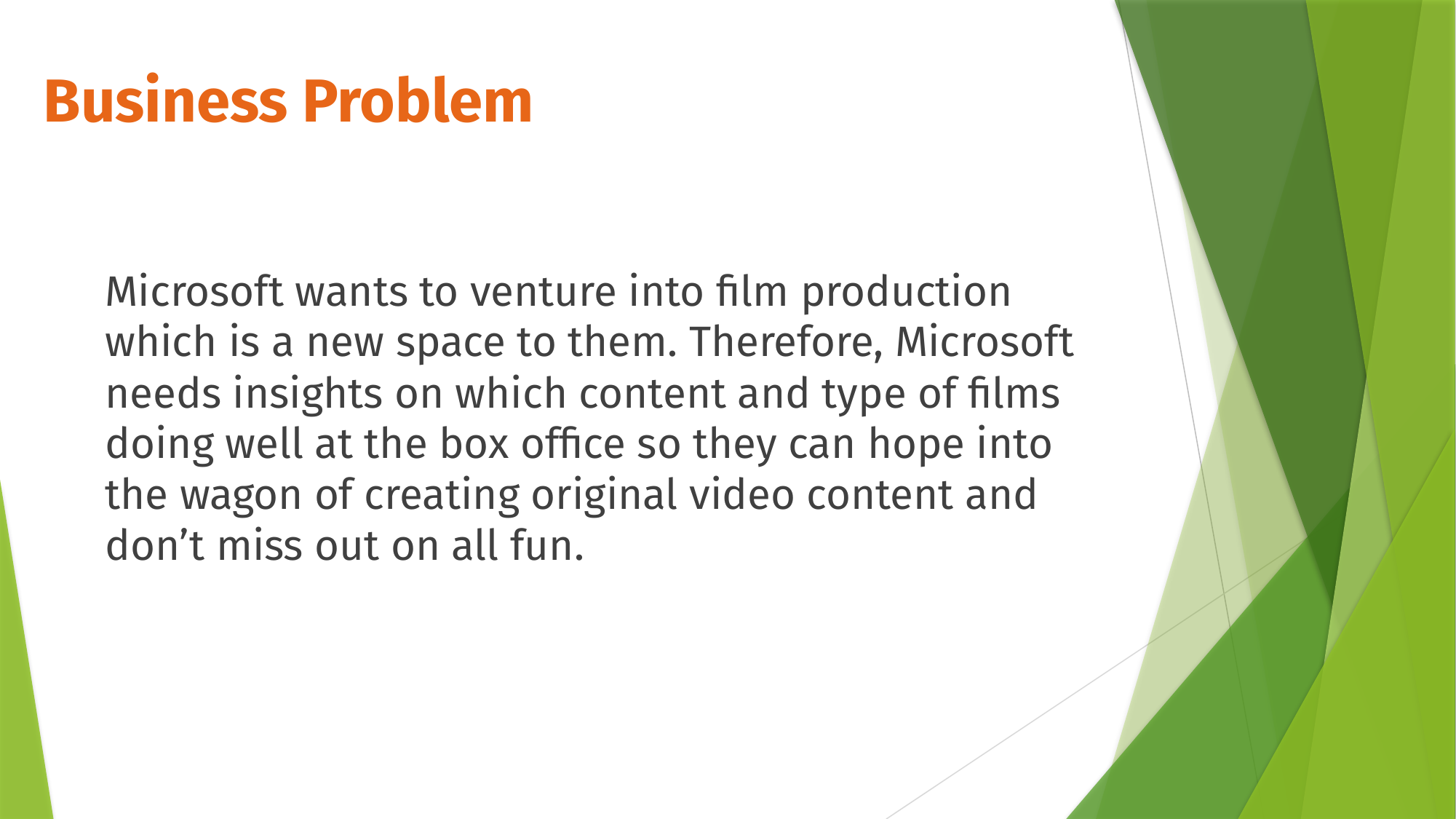

# Business Problem
Microsoft wants to venture into film production which is a new space to them. Therefore, Microsoft needs insights on which content and type of films doing well at the box office so they can hope into the wagon of creating original video content and don’t miss out on all fun.